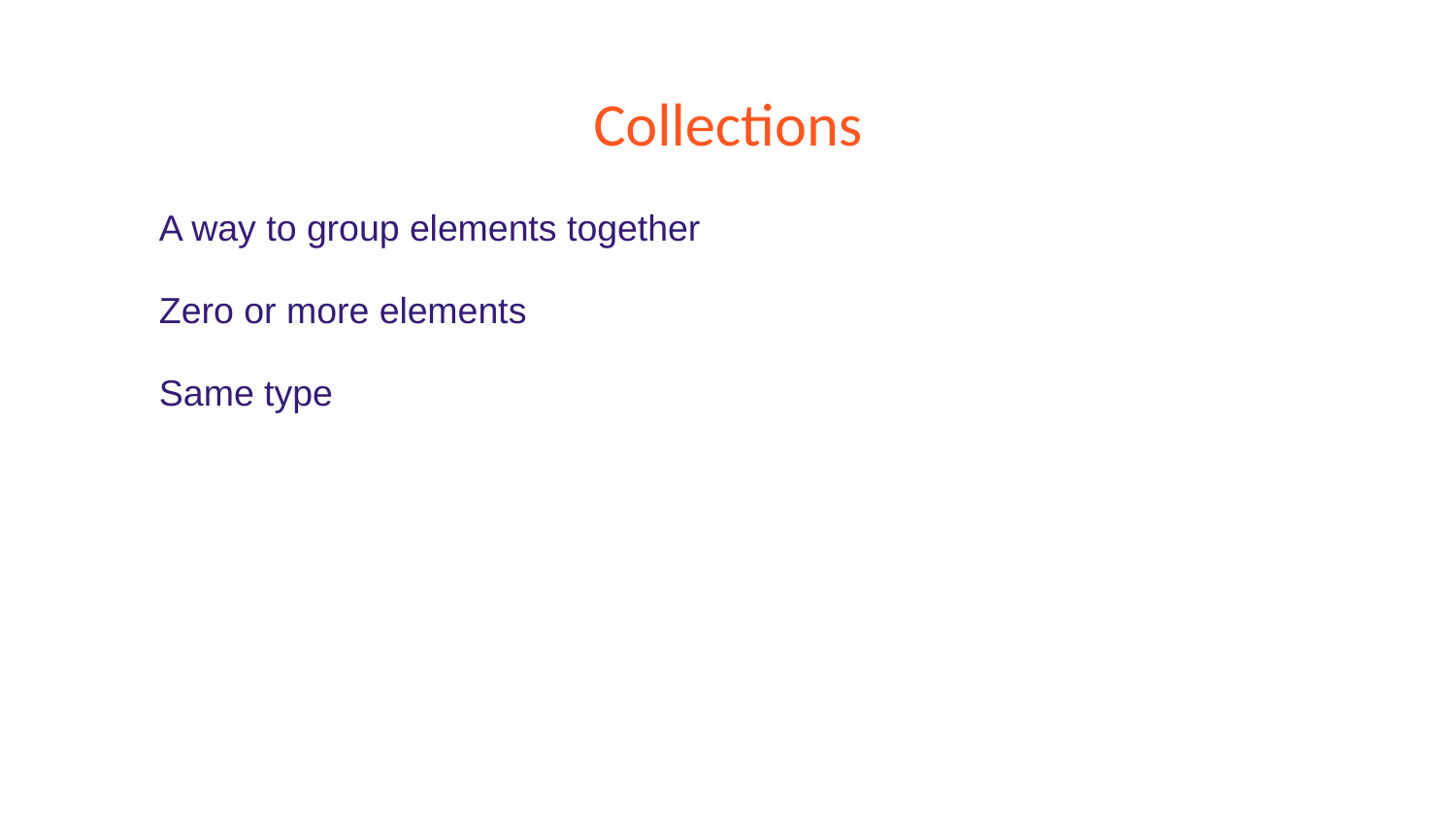

# Collections
A way to group elements together
Zero or more elements
Same type